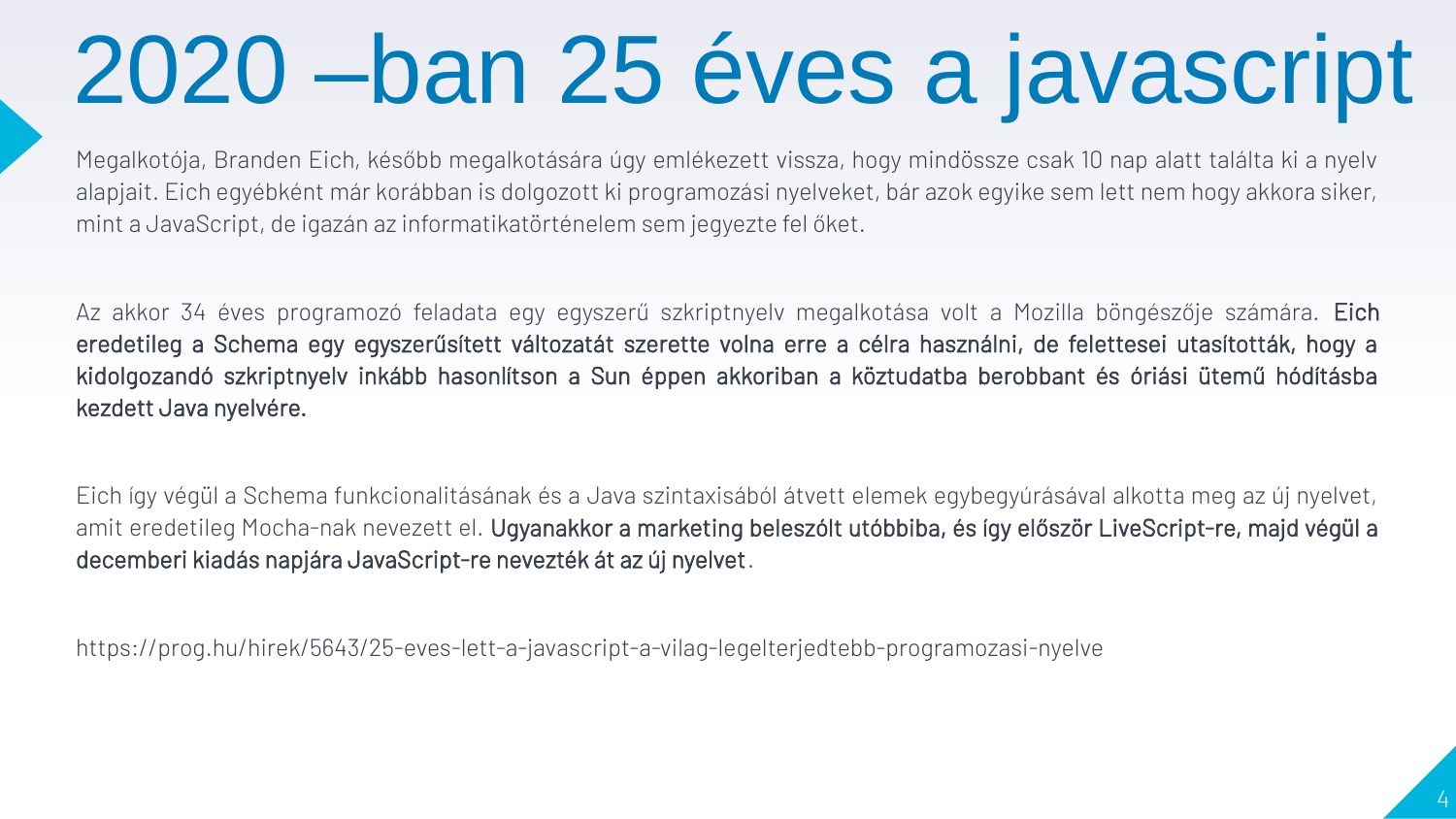

# 2020 –ban 25 éves a javascript
Megalkotója, Branden Eich, később megalkotására úgy emlékezett vissza, hogy mindössze csak 10 nap alatt találta ki a nyelv alapjait. Eich egyébként már korábban is dolgozott ki programozási nyelveket, bár azok egyike sem lett nem hogy akkora siker, mint a JavaScript, de igazán az informatikatörténelem sem jegyezte fel őket.

Az akkor 34 éves programozó feladata egy egyszerű szkriptnyelv megalkotása volt a Mozilla böngészője számára. Eich eredetileg a Schema egy egyszerűsített változatát szerette volna erre a célra használni, de felettesei utasították, hogy a kidolgozandó szkriptnyelv inkább hasonlítson a Sun éppen akkoriban a köztudatba berobbant és óriási ütemű hódításba kezdett Java nyelvére.

Eich így végül a Schema funkcionalitásának és a Java szintaxisából átvett elemek egybegyúrásával alkotta meg az új nyelvet, amit eredetileg Mocha-nak nevezett el. Ugyanakkor a marketing beleszólt utóbbiba, és így először LiveScript-re, majd végül a decemberi kiadás napjára JavaScript-re nevezték át az új nyelvet.

https://prog.hu/hirek/5643/25-eves-lett-a-javascript-a-vilag-legelterjedtebb-programozasi-nyelve

4